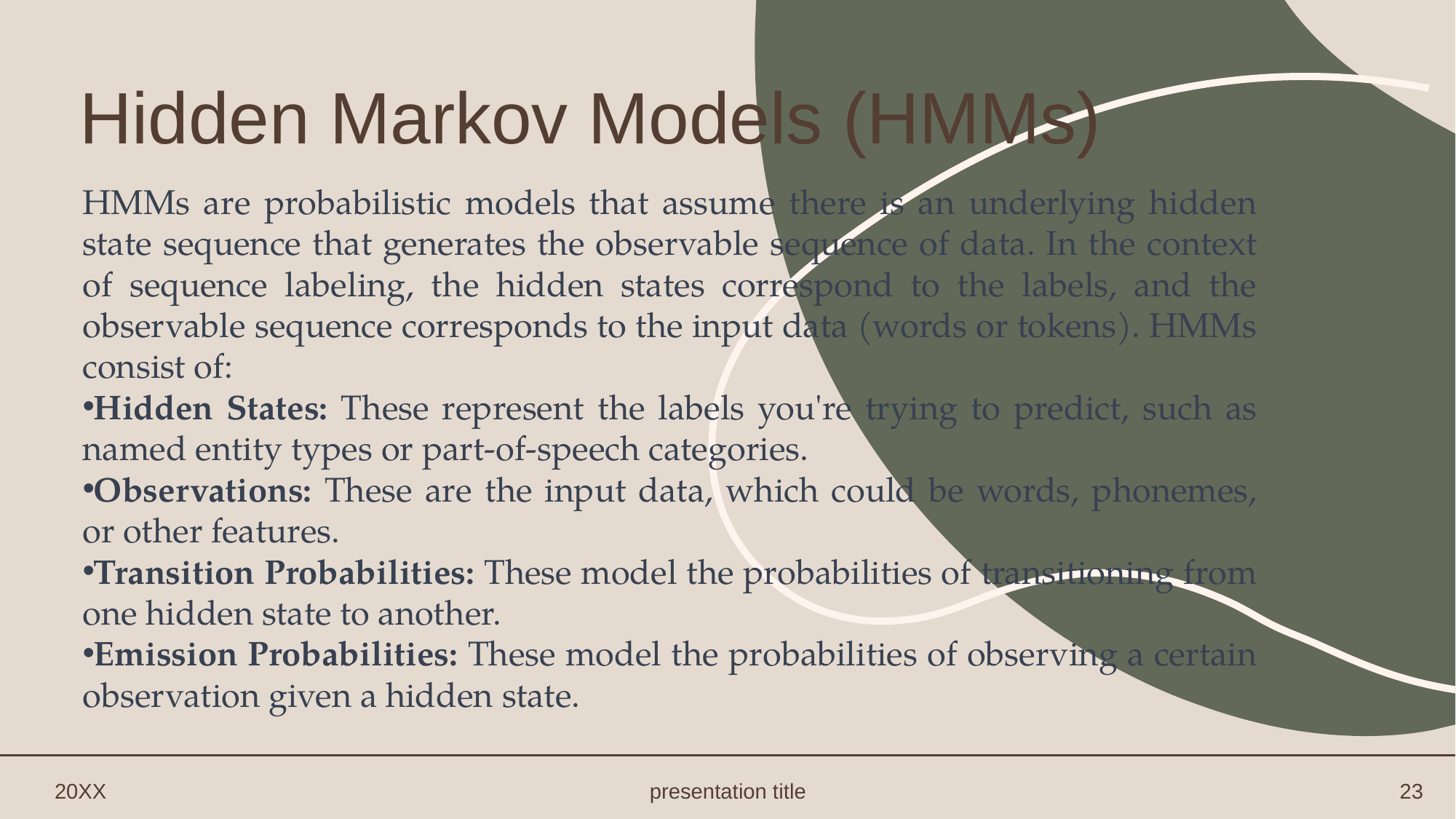

# Hidden Markov Models (HMMs)
HMMs are probabilistic models that assume there is an underlying hidden state sequence that generates the observable sequence of data. In the context of sequence labeling, the hidden states correspond to the labels, and the observable sequence corresponds to the input data (words or tokens). HMMs consist of:
Hidden States: These represent the labels you're trying to predict, such as named entity types or part-of-speech categories.
Observations: These are the input data, which could be words, phonemes, or other features.
Transition Probabilities: These model the probabilities of transitioning from one hidden state to another.
Emission Probabilities: These model the probabilities of observing a certain observation given a hidden state.

20XX
presentation title
23